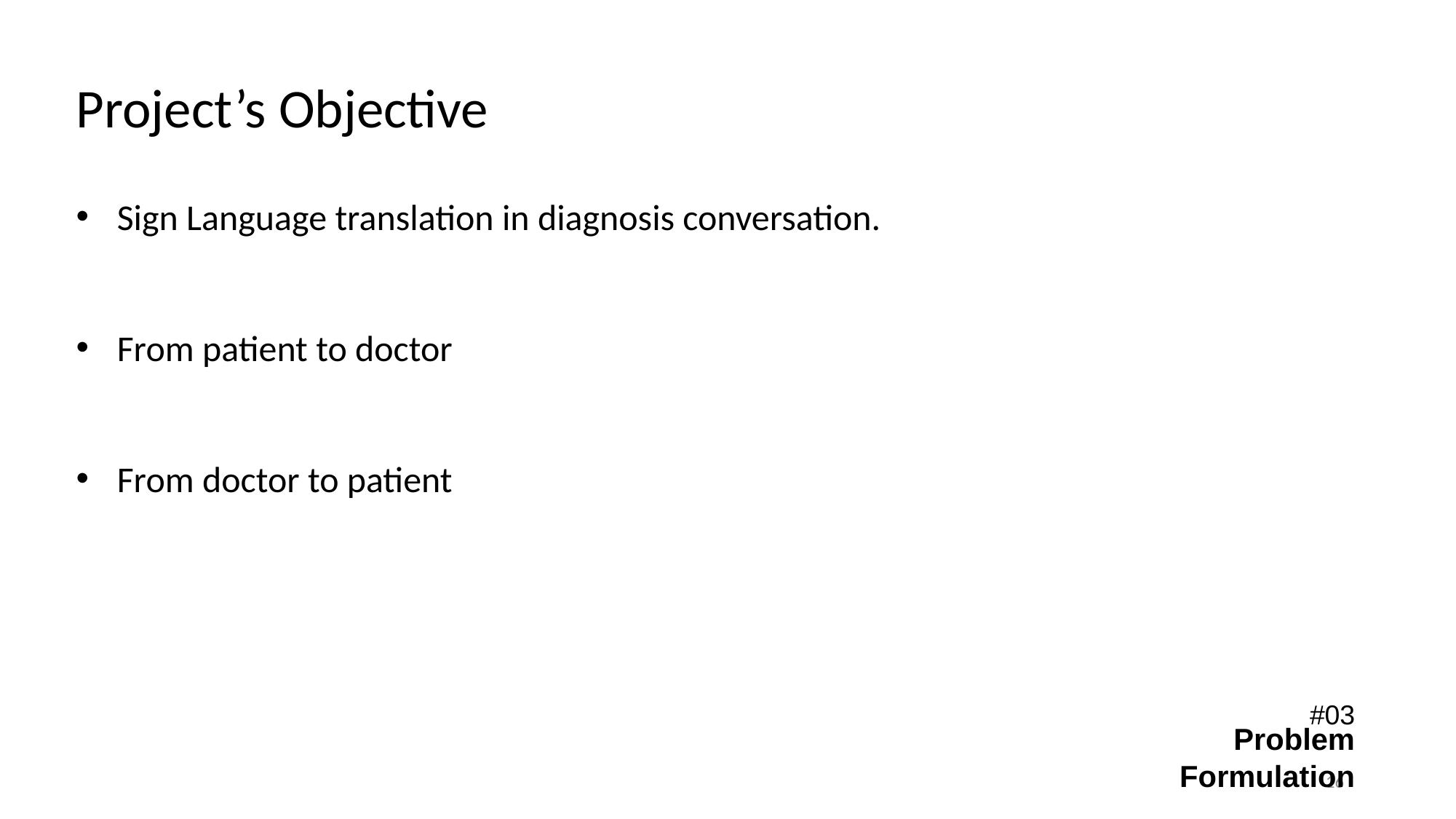

# Project’s Objective

Sign Language translation in diagnosis conversation.

From patient to doctor

From doctor to patient

#03
Problem Formulation
16